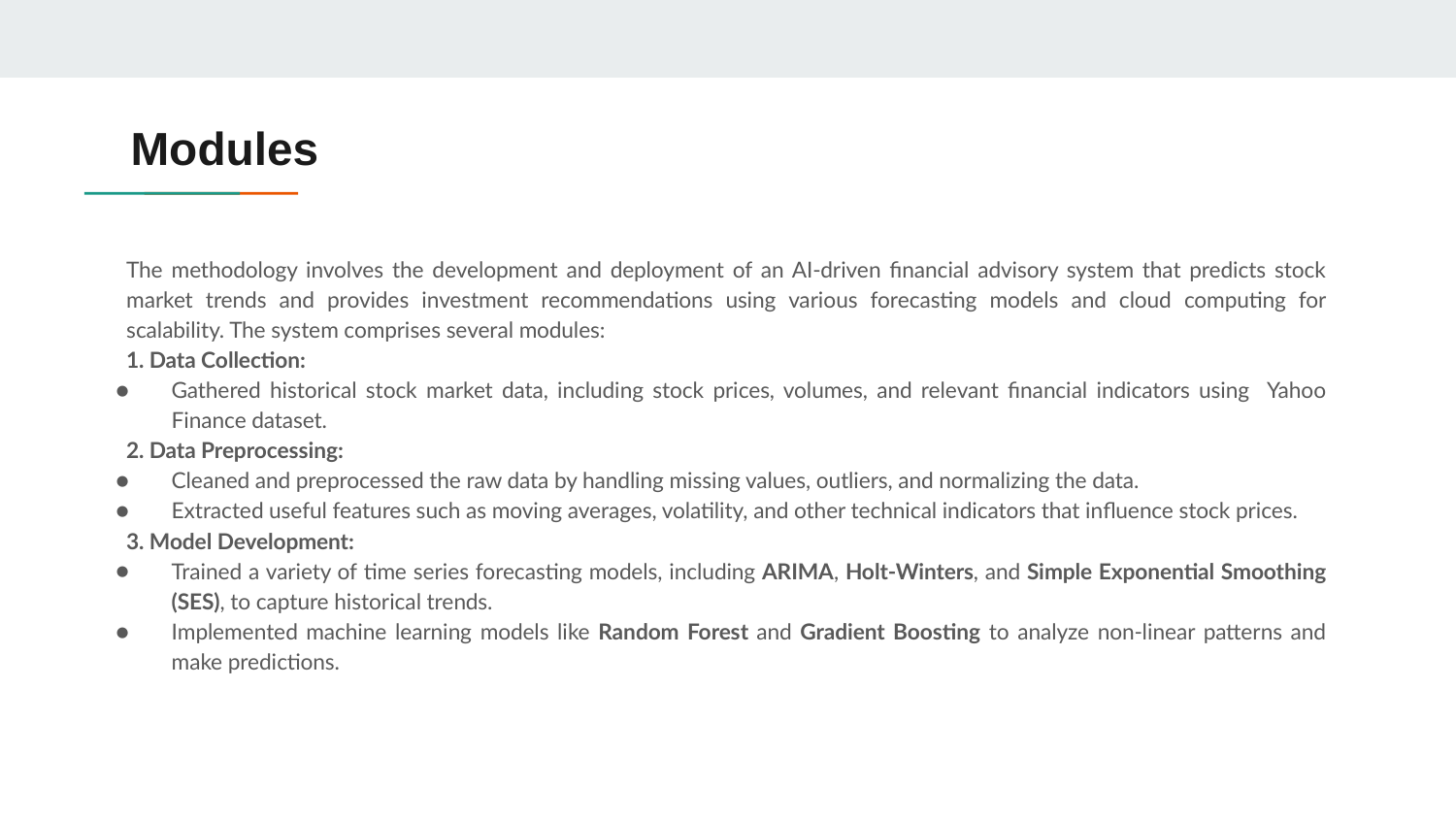

# Modules
The methodology involves the development and deployment of an AI-driven financial advisory system that predicts stock market trends and provides investment recommendations using various forecasting models and cloud computing for scalability. The system comprises several modules:
1. Data Collection:
Gathered historical stock market data, including stock prices, volumes, and relevant financial indicators using  Yahoo Finance dataset.
2. Data Preprocessing:
Cleaned and preprocessed the raw data by handling missing values, outliers, and normalizing the data.
Extracted useful features such as moving averages, volatility, and other technical indicators that influence stock prices.
3. Model Development:
Trained a variety of time series forecasting models, including ARIMA, Holt-Winters, and Simple Exponential Smoothing (SES), to capture historical trends.
Implemented machine learning models like Random Forest and Gradient Boosting to analyze non-linear patterns and make predictions.